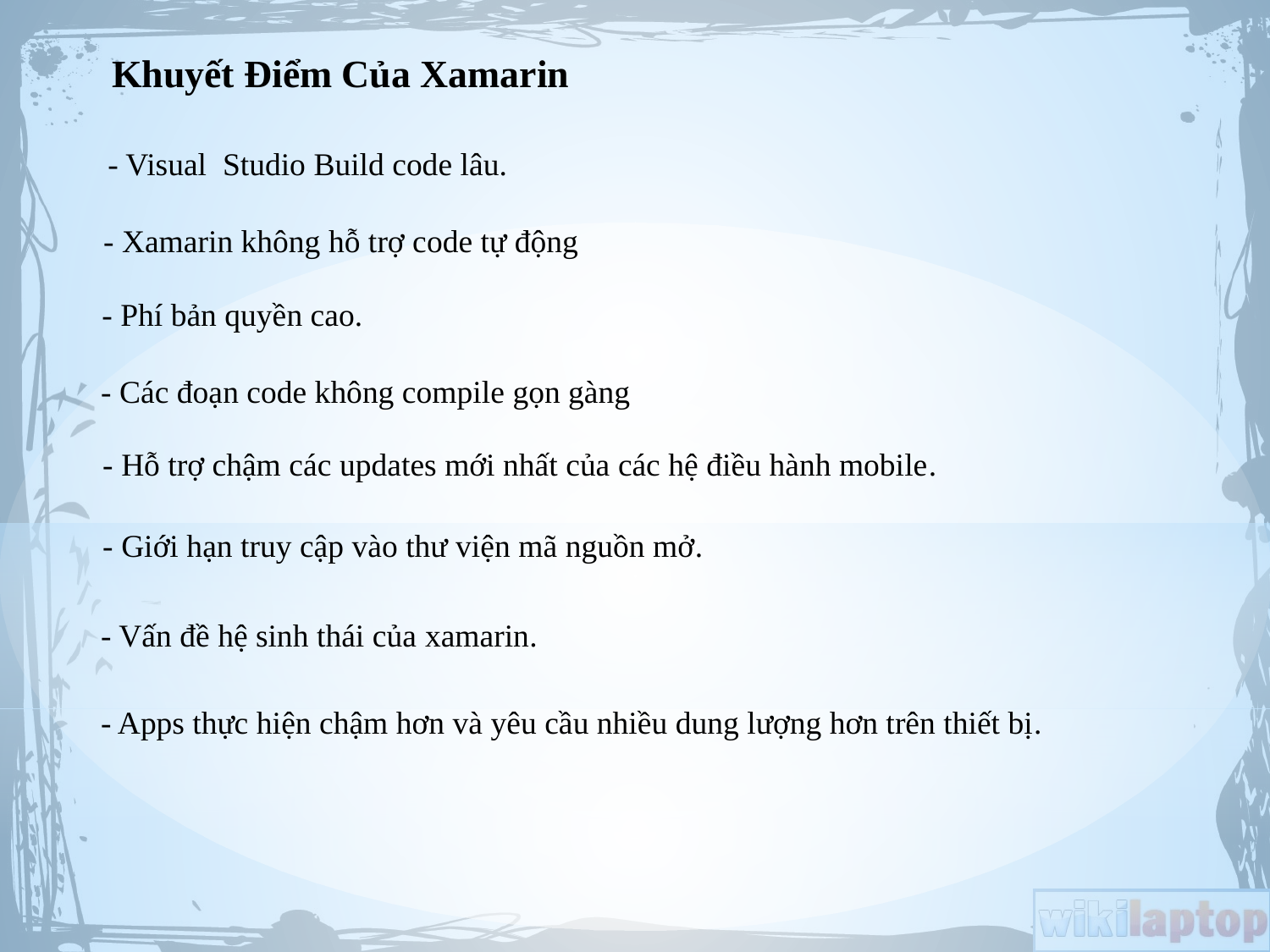

Khuyết Điểm Của Xamarin
- Visual  Studio Build code lâu.
- Xamarin không hỗ trợ code tự động
- Phí bản quyền cao.
- Các đoạn code không compile gọn gàng
- Hỗ trợ chậm các updates mới nhất của các hệ điều hành mobile.
- Giới hạn truy cập vào thư viện mã nguồn mở.
- Vấn đề hệ sinh thái của xamarin.
- Apps thực hiện chậm hơn và yêu cầu nhiều dung lượng hơn trên thiết bị.